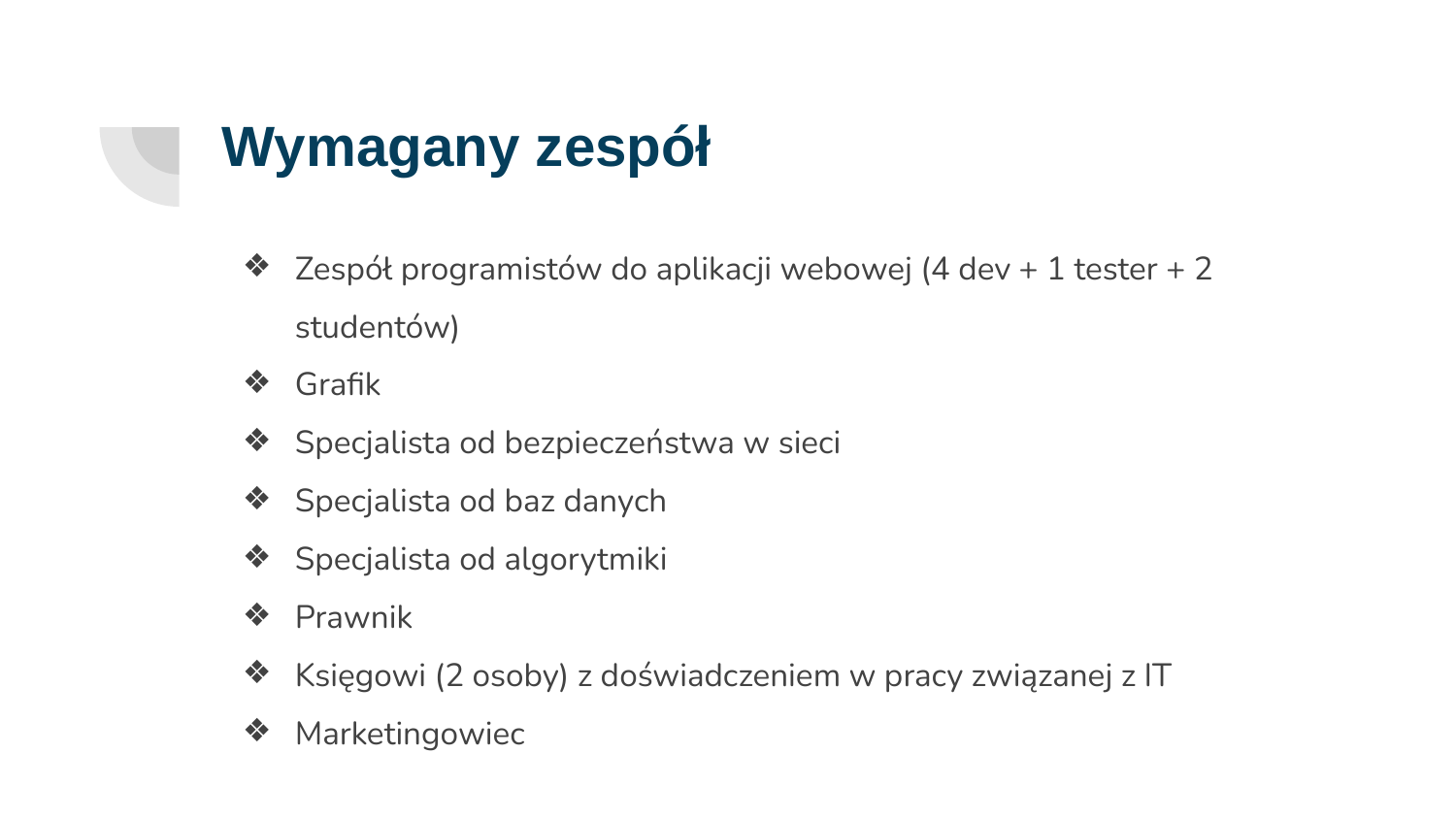

# Wymagany zespół
Zespół programistów do aplikacji webowej (4 dev + 1 tester + 2 studentów)
Grafik
Specjalista od bezpieczeństwa w sieci
Specjalista od baz danych
Specjalista od algorytmiki
Prawnik
Księgowi (2 osoby) z doświadczeniem w pracy związanej z IT
Marketingowiec